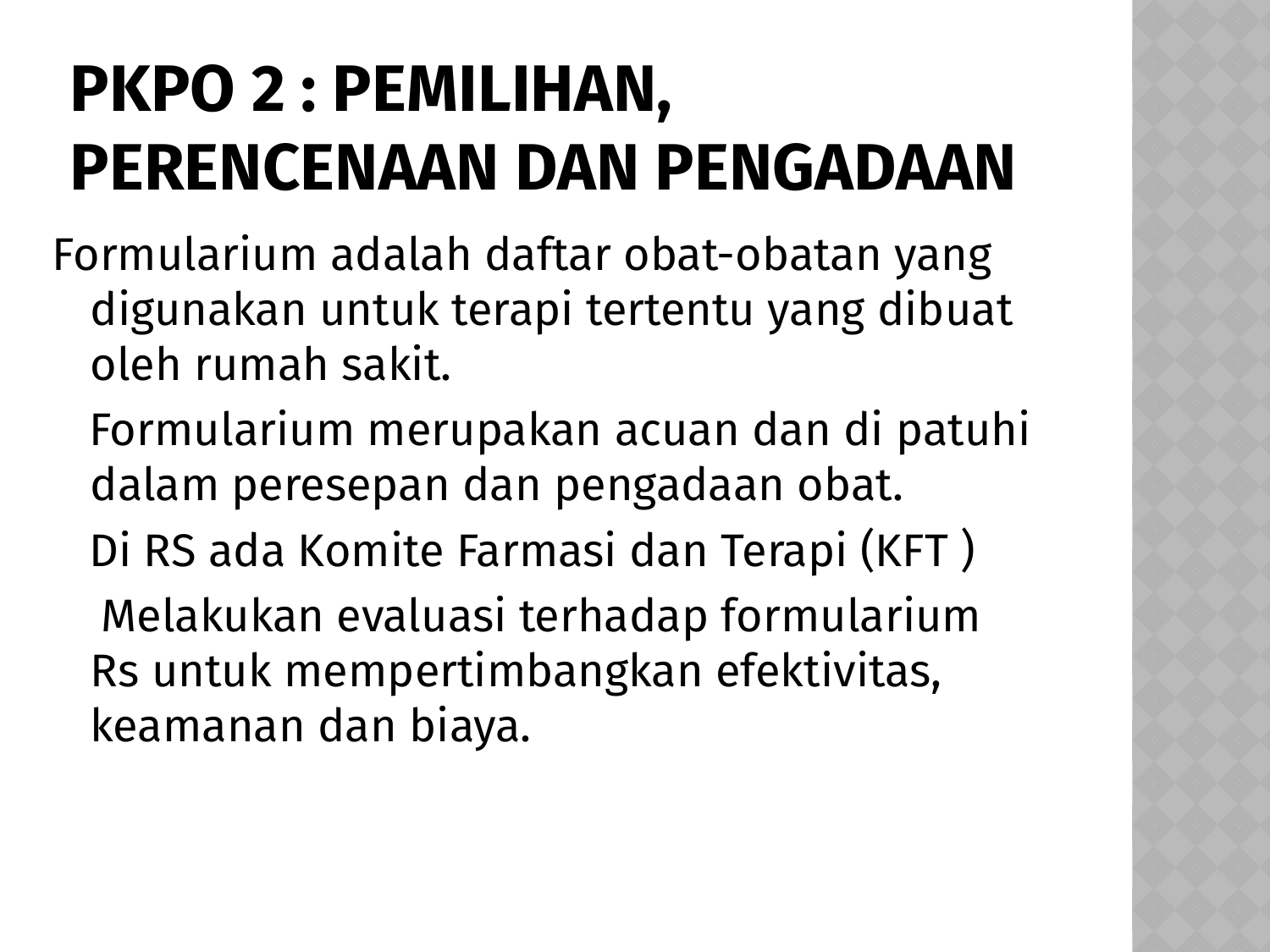

# PKPO 2 : PEMILIHAN, PERENCENAAN DAN PENGADAAN
Formularium adalah daftar obat-obatan yang digunakan untuk terapi tertentu yang dibuat oleh rumah sakit.
   Formularium merupakan acuan dan di patuhi dalam peresepan dan pengadaan obat.
   Di RS ada Komite Farmasi dan Terapi (KFT )
    Melakukan evaluasi terhadap formularium Rs untuk mempertimbangkan efektivitas, keamanan dan biaya.